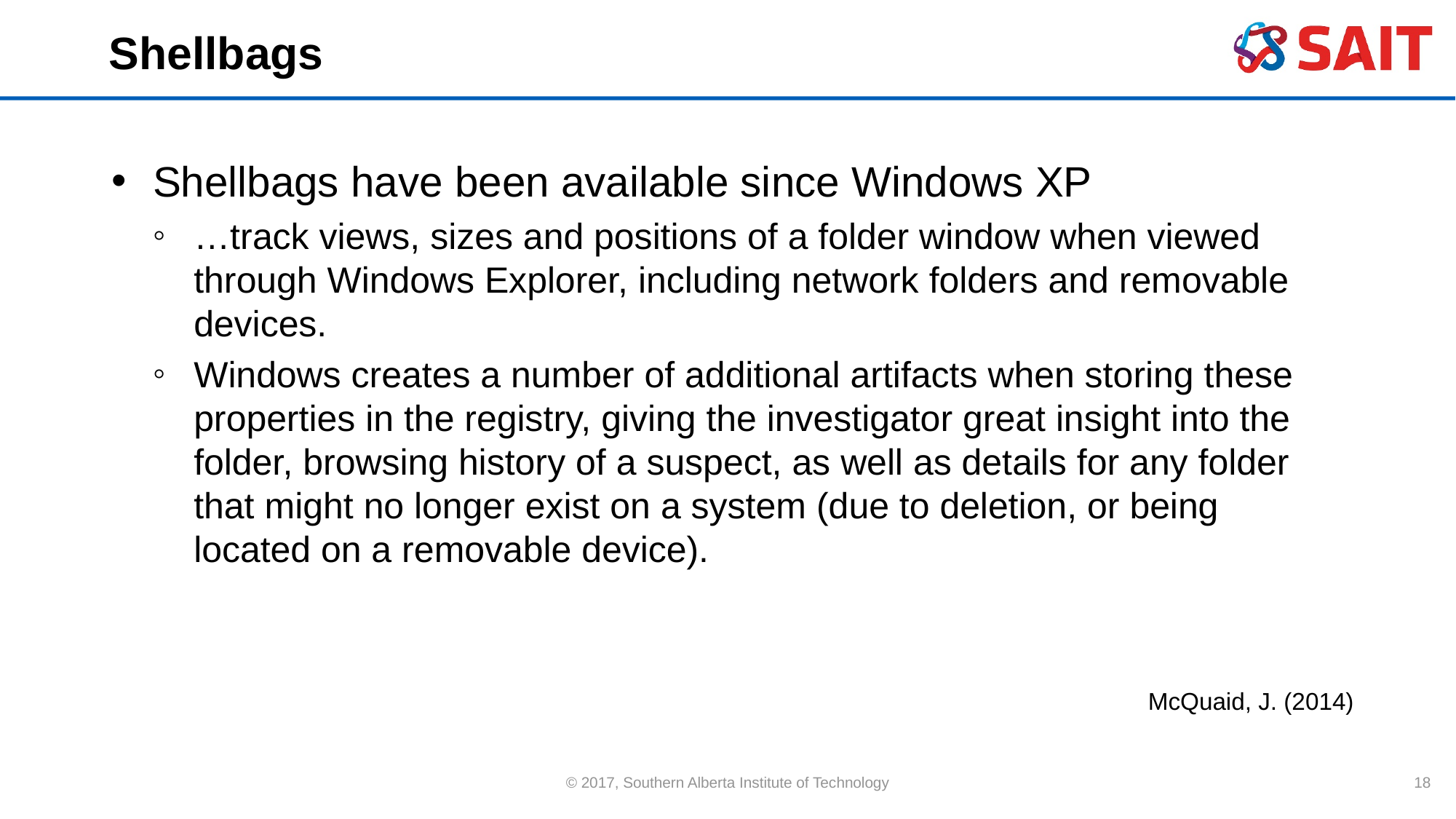

# Shellbags
Shellbags have been available since Windows XP
…track views, sizes and positions of a folder window when viewed through Windows Explorer, including network folders and removable devices.
Windows creates a number of additional artifacts when storing these properties in the registry, giving the investigator great insight into the folder, browsing history of a suspect, as well as details for any folder that might no longer exist on a system (due to deletion, or being located on a removable device).
McQuaid, J. (2014)